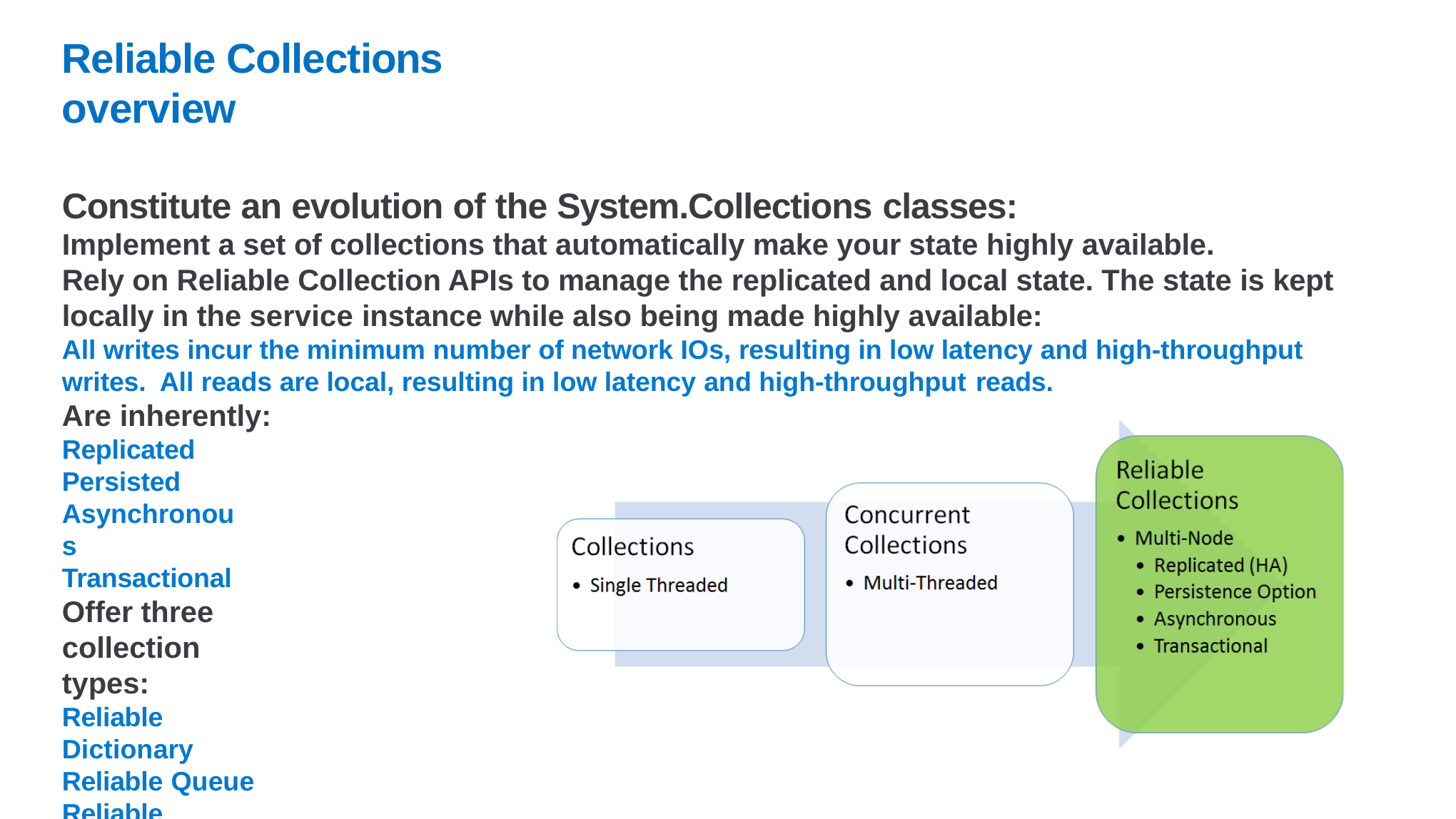

# Reliable Collections overview
Constitute an evolution of the System.Collections classes:
Implement a set of collections that automatically make your state highly available.
Rely on Reliable Collection APIs to manage the replicated and local state. The state is kept
locally in the service instance while also being made highly available:
All writes incur the minimum number of network IOs, resulting in low latency and high-throughput writes.  All reads are local, resulting in low latency and high-throughput reads.
Are inherently:
Replicated  Persisted  Asynchronous  Transactional
Offer three collection types:
Reliable Dictionary  Reliable Queue
Reliable Concurrent Queue